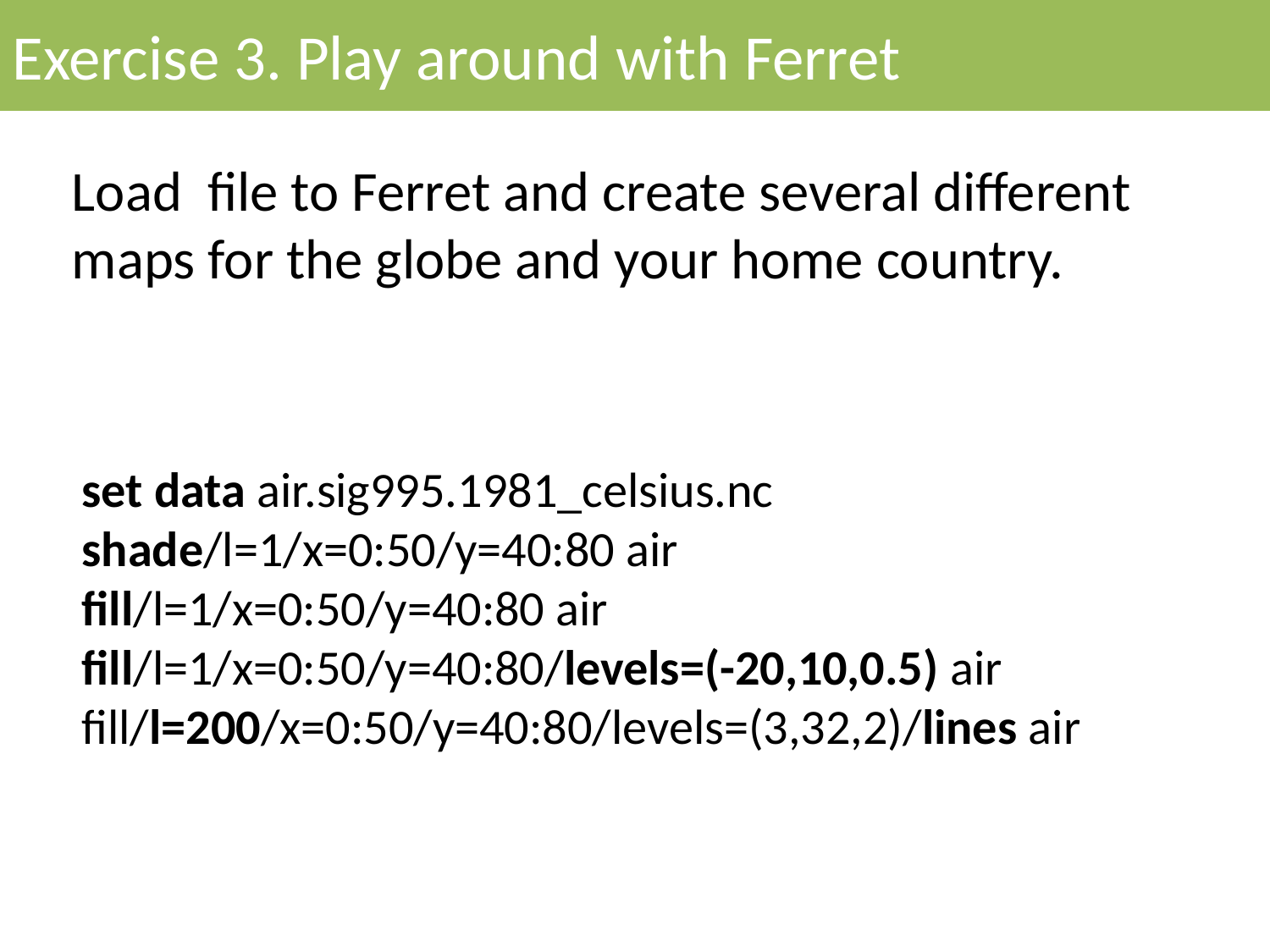

Exercise 3. Play around with Ferret
Load  file to Ferret and create several different maps for the globe and your home country.
set data air.sig995.1981_celsius.nc
shade/l=1/x=0:50/y=40:80 air
fill/l=1/x=0:50/y=40:80 air
fill/l=1/x=0:50/y=40:80/levels=(-20,10,0.5) air
fill/l=200/x=0:50/y=40:80/levels=(3,32,2)/lines air